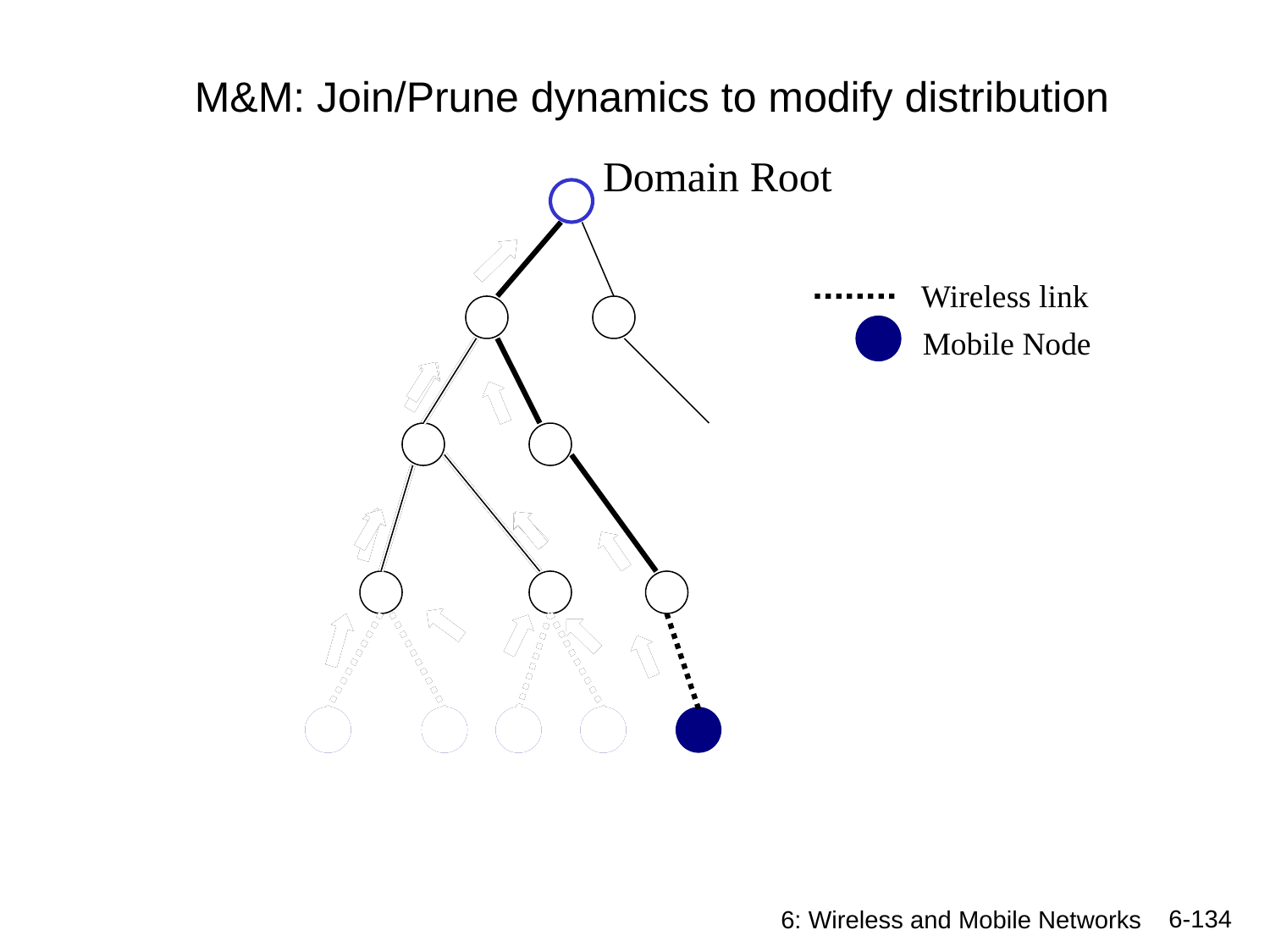

M&M: Join/Prune dynamics to modify distribution
Domain Root

Wireless link

Mobile Node

6-134
6: Wireless and Mobile Networks